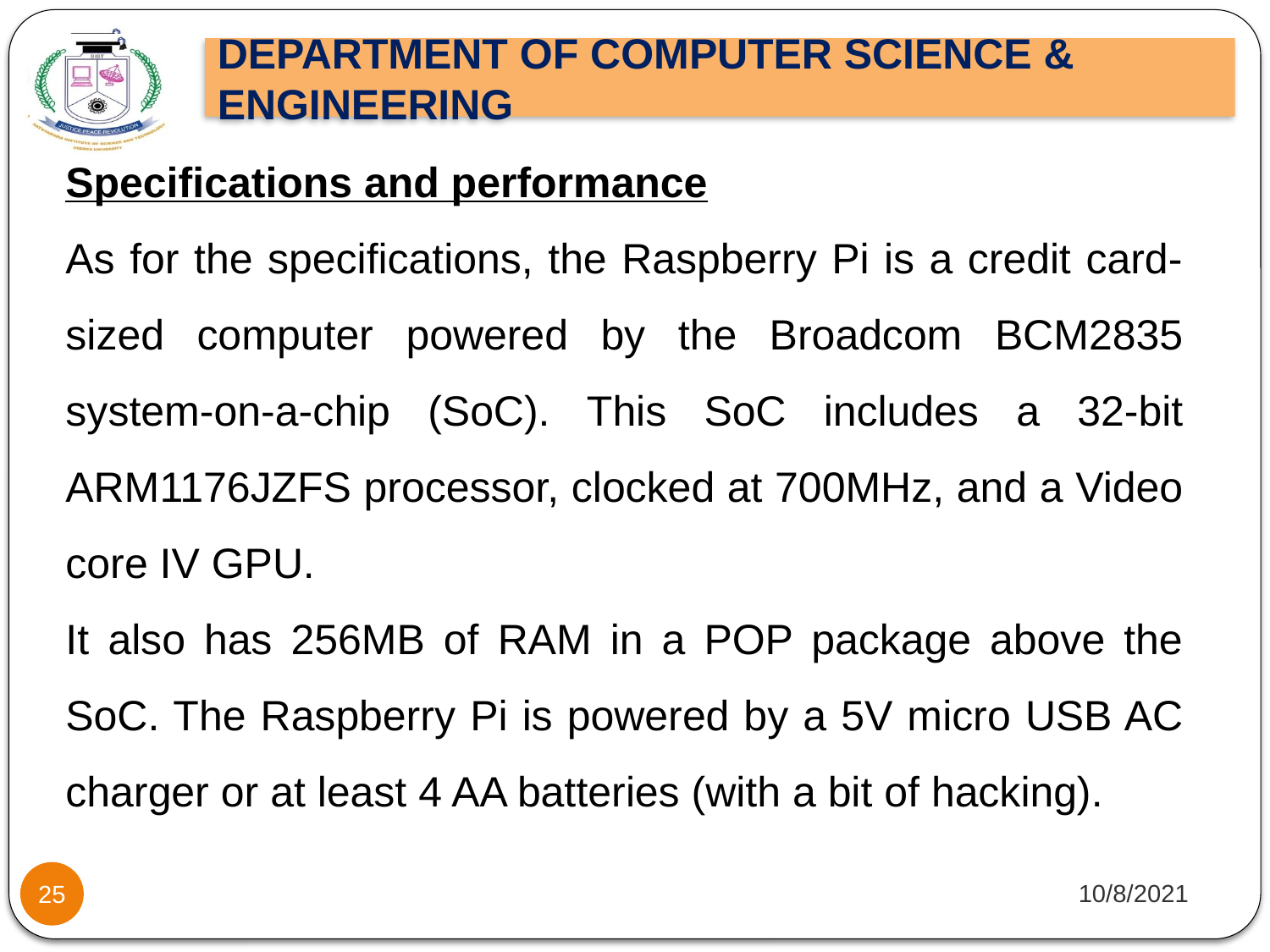

Specifications and performance
As for the specifications, the Raspberry Pi is a credit card-sized computer powered by the Broadcom BCM2835 system-on-a-chip (SoC). This SoC includes a 32-bit ARM1176JZFS processor, clocked at 700MHz, and a Video core IV GPU.
It also has 256MB of RAM in a POP package above the SoC. The Raspberry Pi is powered by a 5V micro USB AC charger or at least 4 AA batteries (with a bit of hacking).
10/8/2021
25